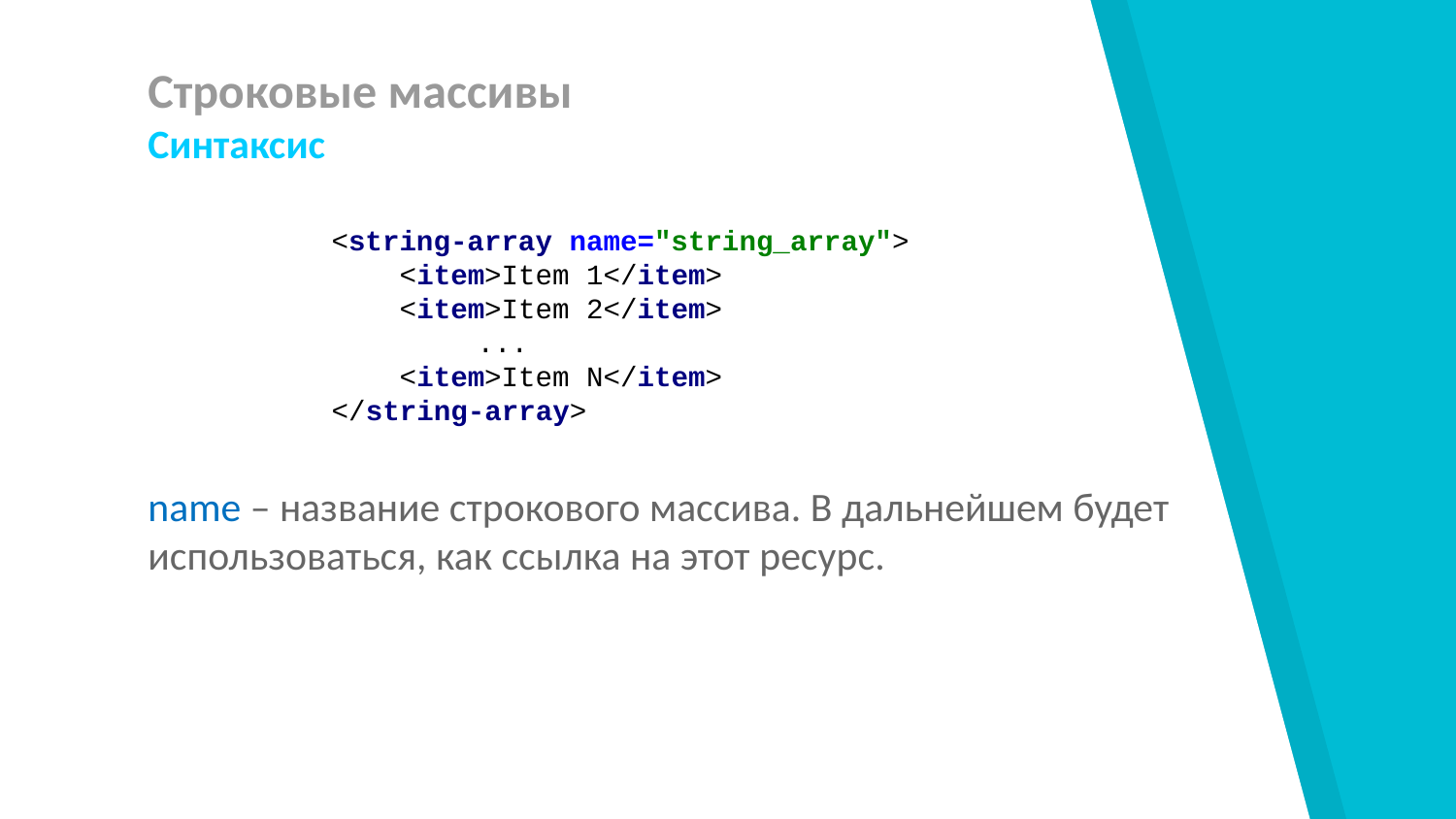

Строковые массивы
Синтаксис
<string-array name="string_array">
    <item>Item 1</item>
    <item>Item 2</item>
    	...
    <item>Item N</item>
</string-array>
name – название строкового массива. В дальнейшем будет использоваться, как ссылка на этот ресурс.